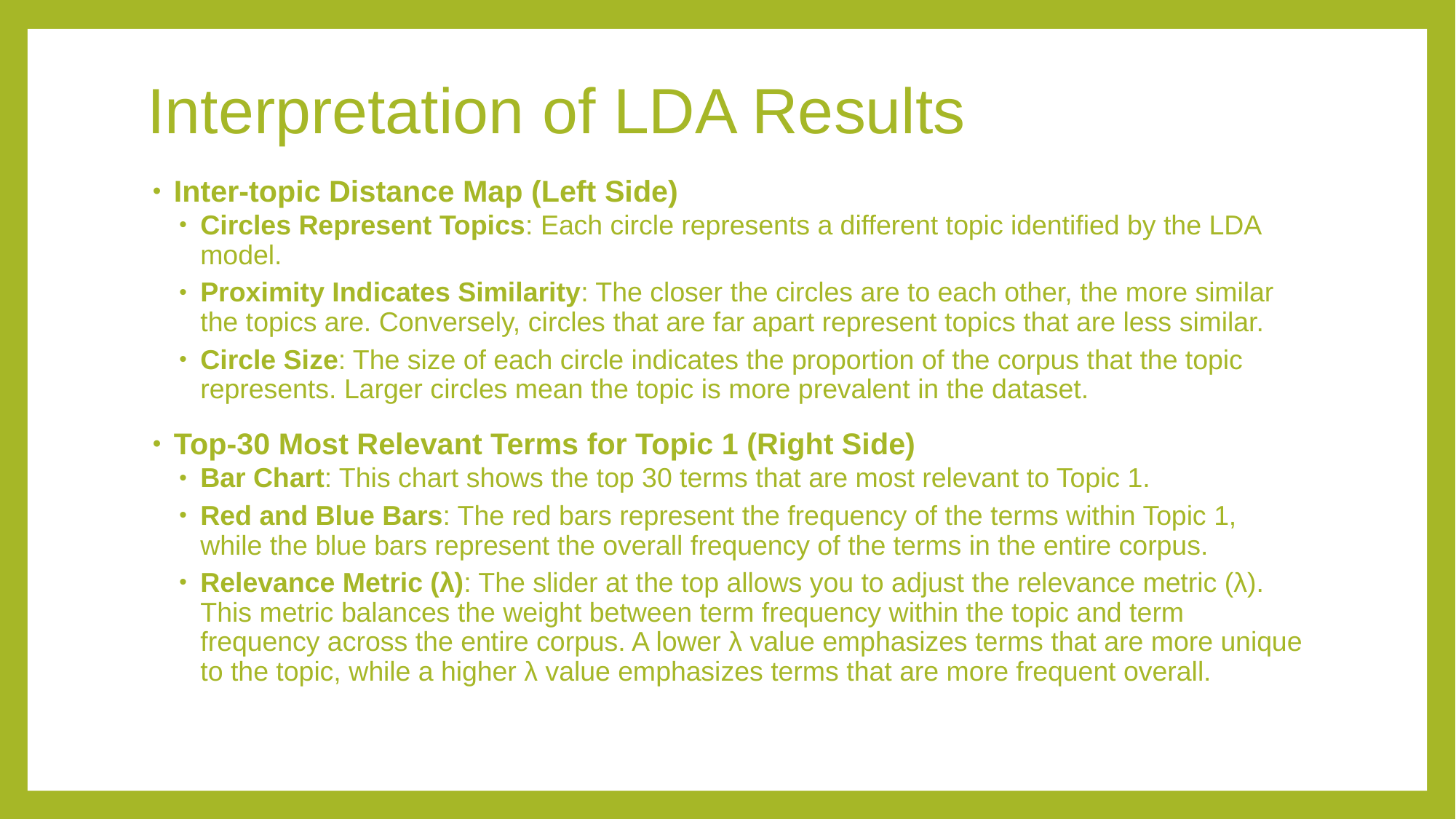

# Interpretation of LDA Results
Inter-topic Distance Map (Left Side)
Circles Represent Topics: Each circle represents a different topic identified by the LDA model.
Proximity Indicates Similarity: The closer the circles are to each other, the more similar the topics are. Conversely, circles that are far apart represent topics that are less similar.
Circle Size: The size of each circle indicates the proportion of the corpus that the topic represents. Larger circles mean the topic is more prevalent in the dataset.
Top-30 Most Relevant Terms for Topic 1 (Right Side)
Bar Chart: This chart shows the top 30 terms that are most relevant to Topic 1.
Red and Blue Bars: The red bars represent the frequency of the terms within Topic 1, while the blue bars represent the overall frequency of the terms in the entire corpus.
Relevance Metric (λ): The slider at the top allows you to adjust the relevance metric (λ). This metric balances the weight between term frequency within the topic and term frequency across the entire corpus. A lower λ value emphasizes terms that are more unique to the topic, while a higher λ value emphasizes terms that are more frequent overall.